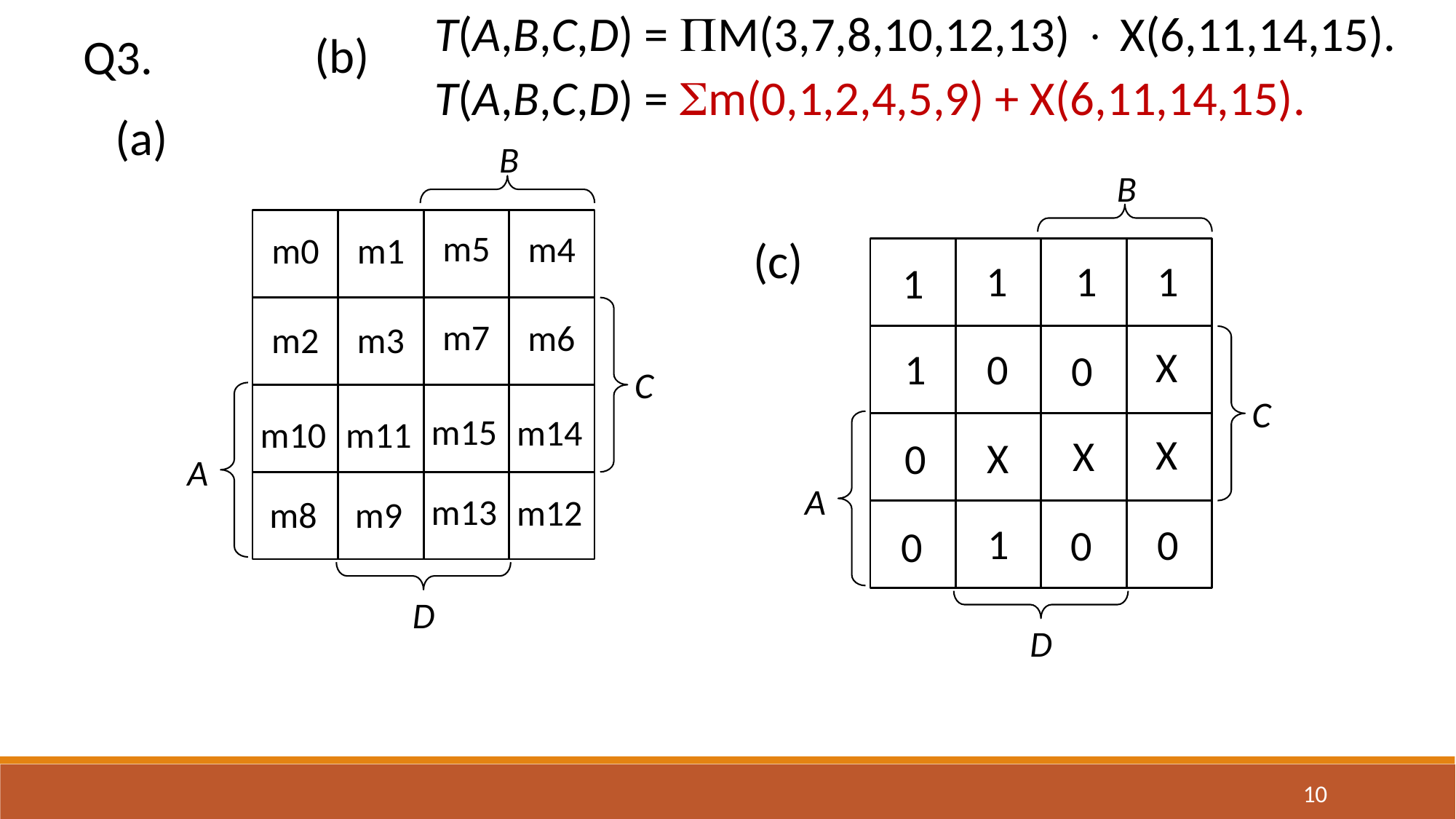

T(A,B,C,D) = ΠM(3,7,8,10,12,13) ⋅ X(6,11,14,15).
(b)
Q3.
T(A,B,C,D) = Σm(0,1,2,4,5,9) + X(6,11,14,15).
(a)

B

C

A

D

B

C

A

D
m5
m4
m0
m1
(c)
1
1
1
1
m7
m6
m2
m3
X
1
0
0
m15
m14
m10
m11
X
X
X
0
m13
m12
m8
m9
1
0
0
0
10